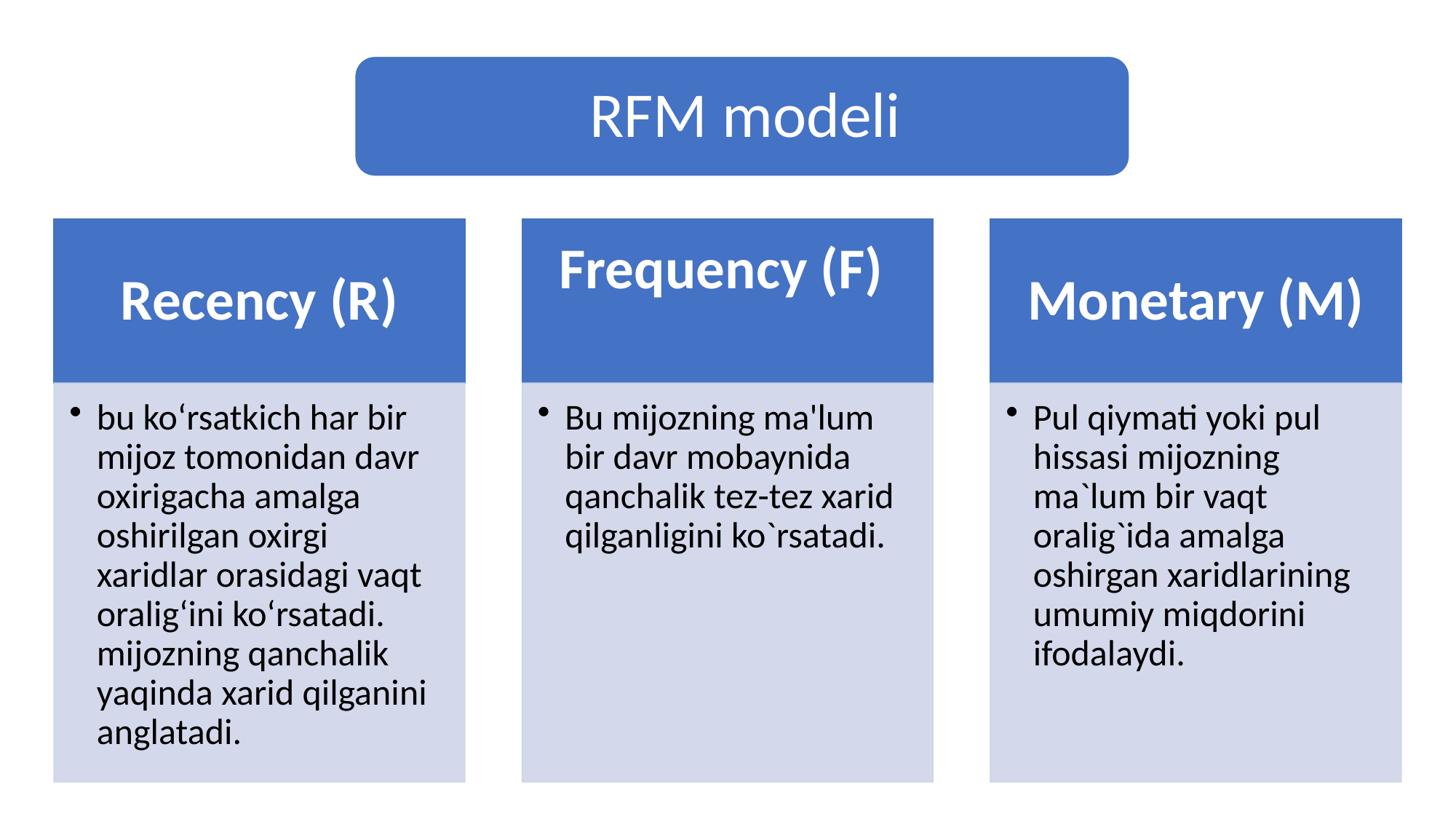

RFM modeli
Recency (R)
bu ko‘rsatkich har bir mijoz tomonidan davr oxirigacha amalga oshirilgan oxirgi xaridlar orasidagi vaqt oralig‘ini ko‘rsatadi. mijozning qanchalik yaqinda xarid qilganini anglatadi.
Frequency (F)
Bu mijozning ma'lum bir davr mobaynida qanchalik tez-tez xarid qilganligini ko`rsatadi.
Monetary (M)
Pul qiymati yoki pul hissasi mijozning ma`lum bir vaqt oralig`ida amalga oshirgan xaridlarining umumiy miqdorini ifodalaydi.